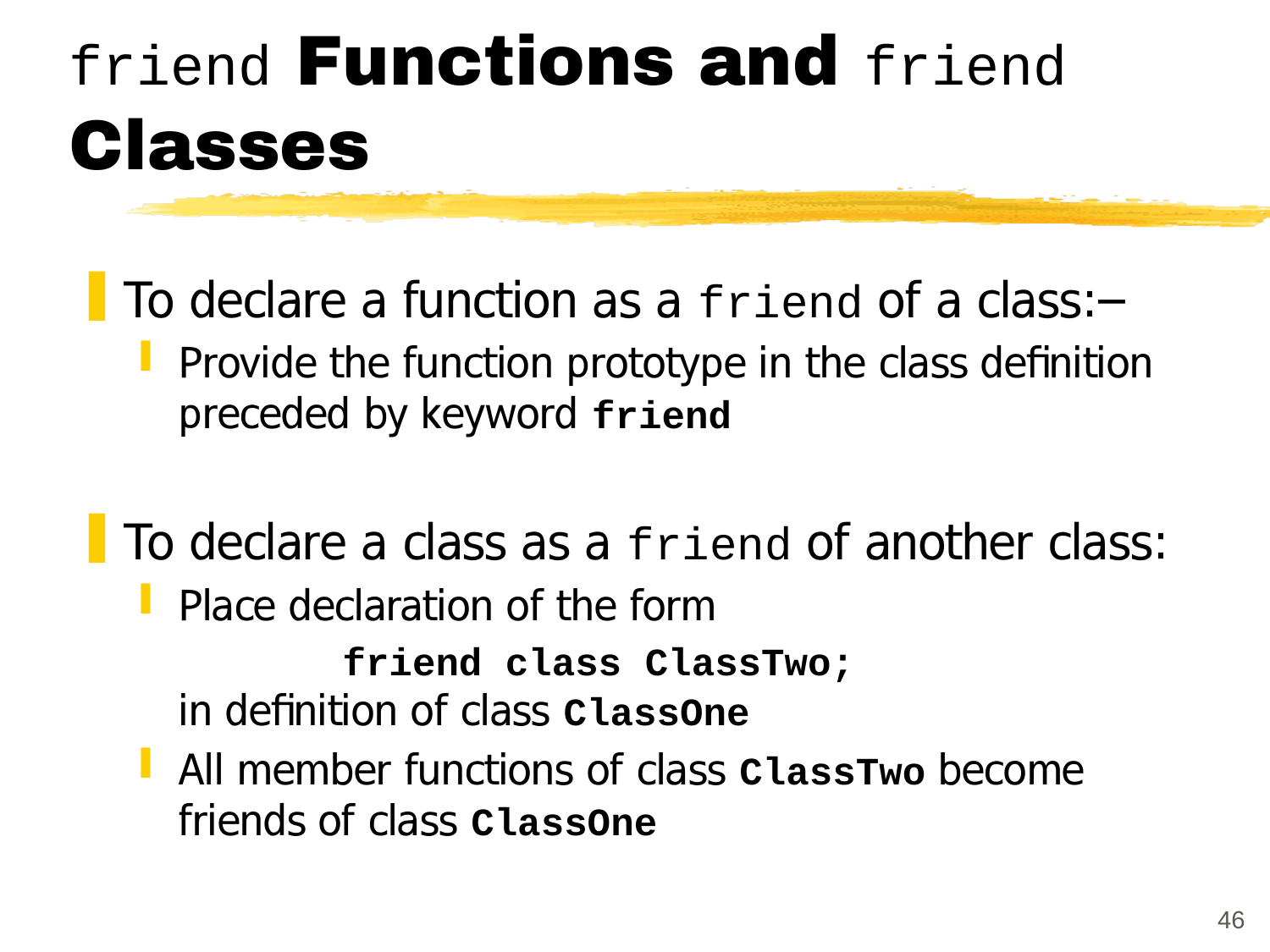

# friend Functions and friend Classes
To declare a function as a friend of a class:–
Provide the function prototype in the class definition preceded by keyword friend

To declare a class as a friend of another class:
Place declaration of the form
		   friend class ClassTwo;
in definition of class ClassOne
All member functions of class ClassTwo become friends of class ClassOne
46